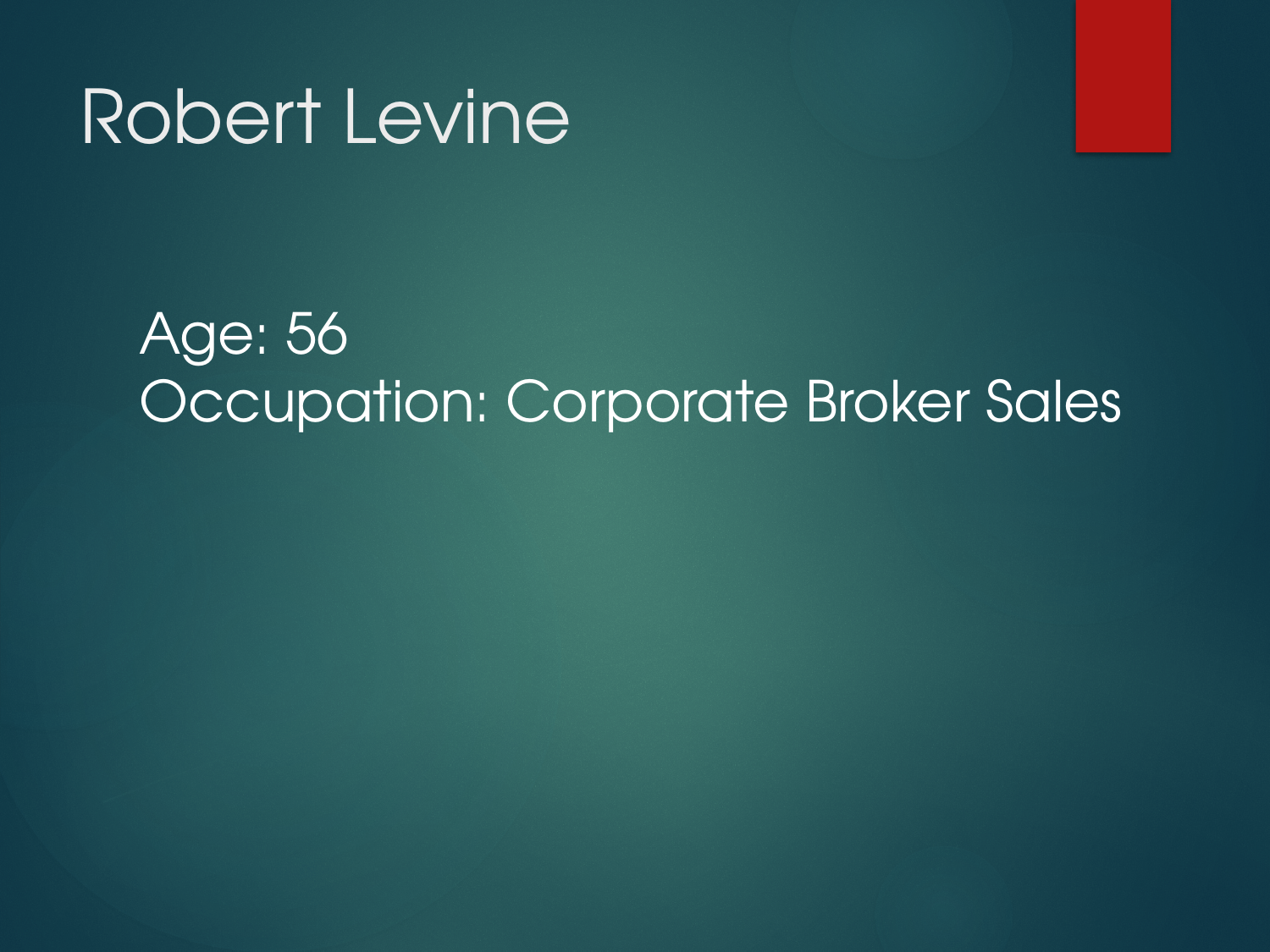

# Robert Levine

Age: 56
Occupation: Corporate Broker Sales